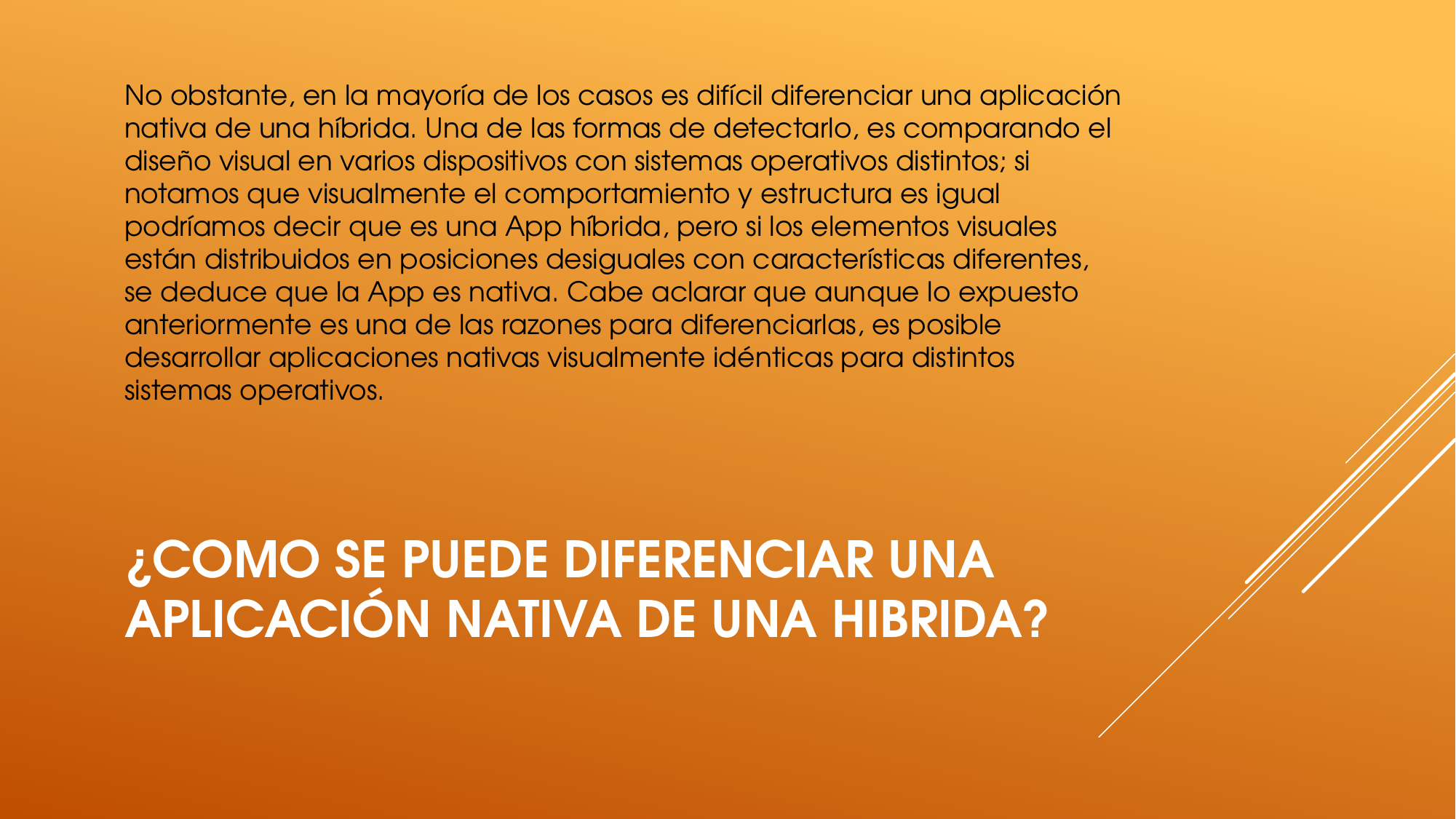

No obstante, en la mayoría de los casos es difícil diferenciar una aplicación nativa de una híbrida. Una de las formas de detectarlo, es comparando el diseño visual en varios dispositivos con sistemas operativos distintos; si notamos que visualmente el comportamiento y estructura es igual podríamos decir que es una App híbrida, pero si los elementos visuales están distribuidos en posiciones desiguales con características diferentes, se deduce que la App es nativa. Cabe aclarar que aunque lo expuesto anteriormente es una de las razones para diferenciarlas, es posible desarrollar aplicaciones nativas visualmente idénticas para distintos sistemas operativos.

# ¿Como se puede diferenciar una aplicación nativa de una hibrida?